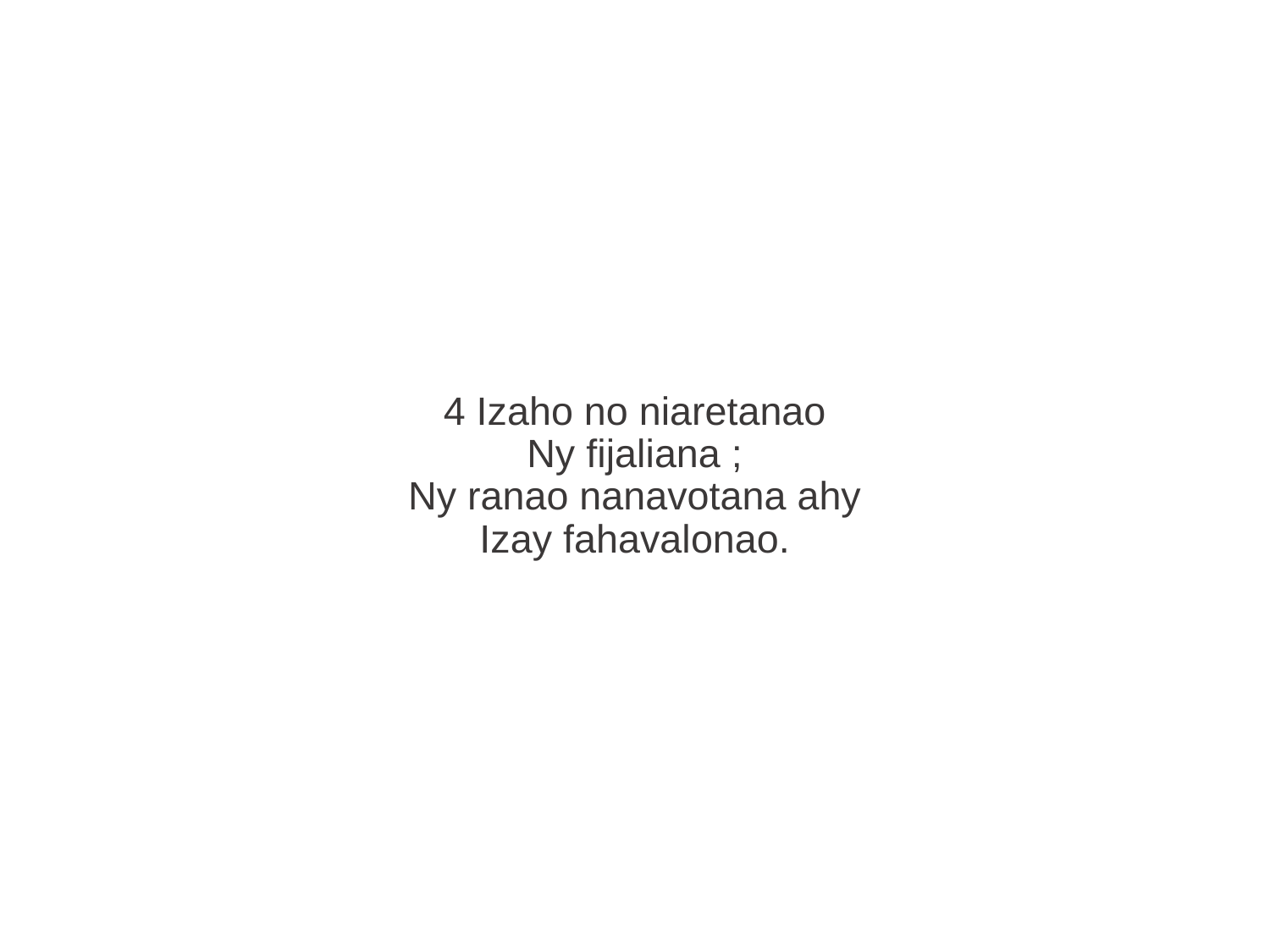

4 Izaho no niaretanao
Ny fijaliana ;
Ny ranao nanavotana ahy
Izay fahavalonao.